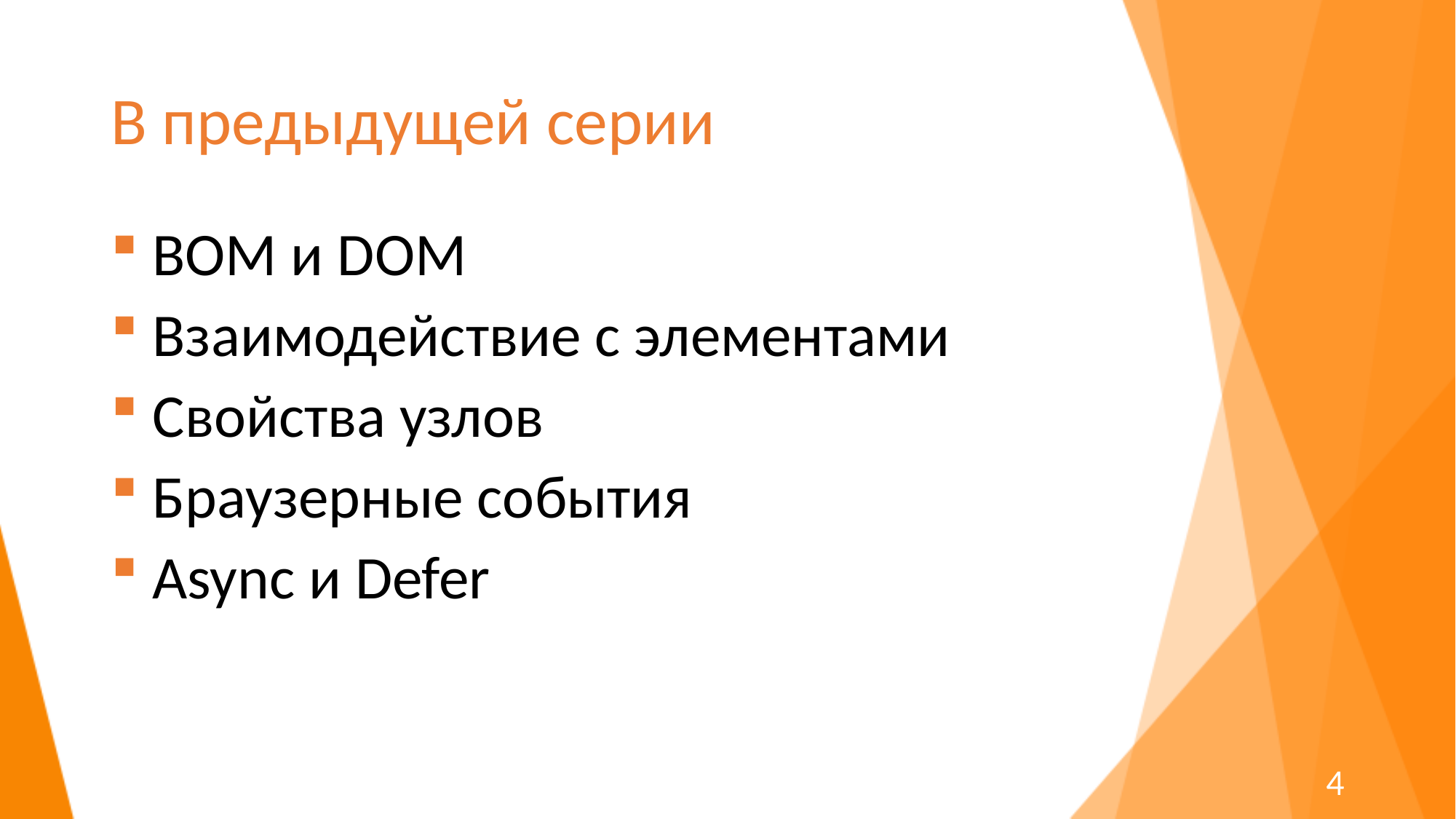

# В предыдущей серии
 BOM и DOM
 Взаимодействие с элементами
 Свойства узлов
 Браузерные события
 Async и Defer

4